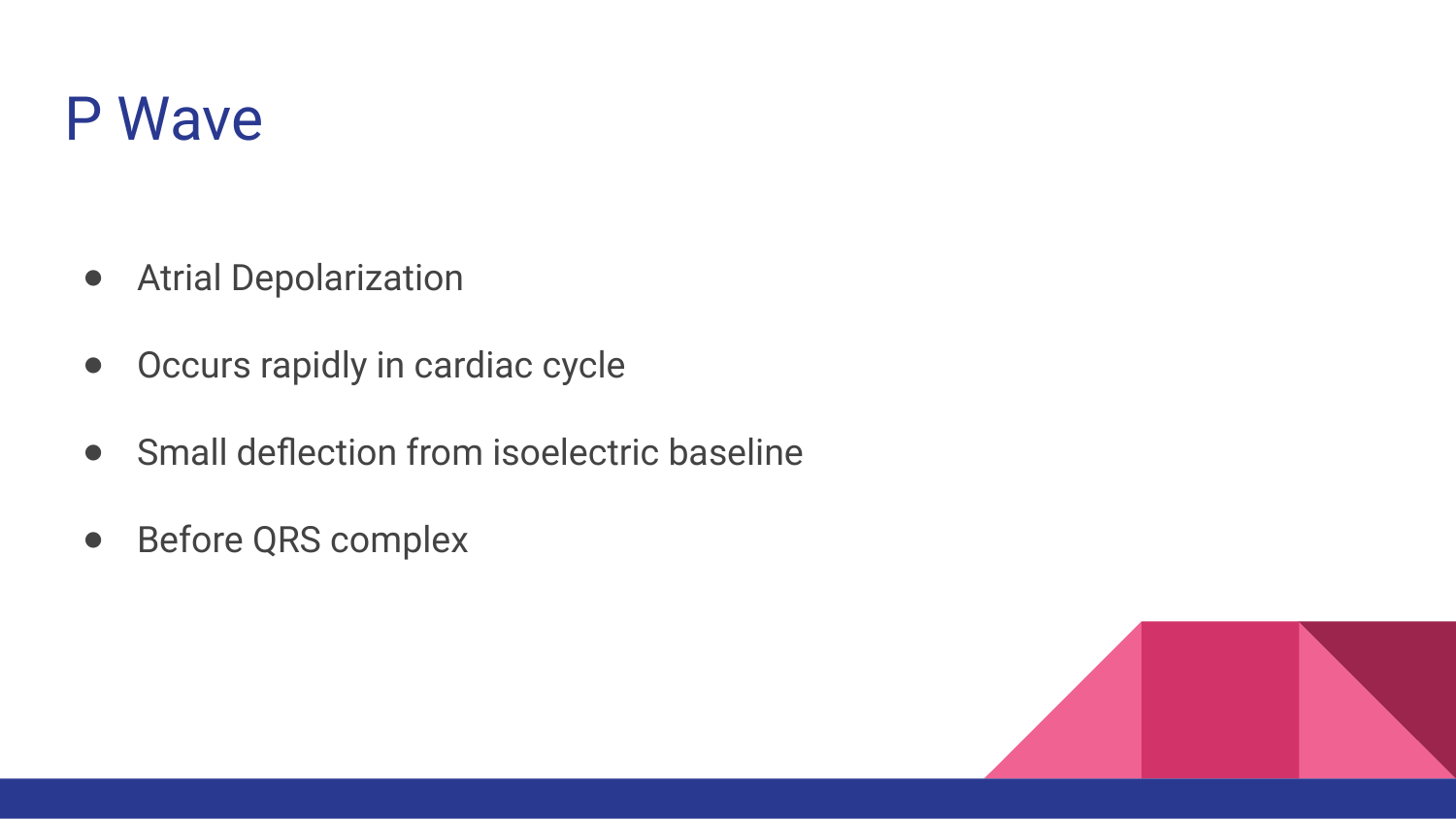

# P Wave
Atrial Depolarization
Occurs rapidly in cardiac cycle
Small deflection from isoelectric baseline
Before QRS complex